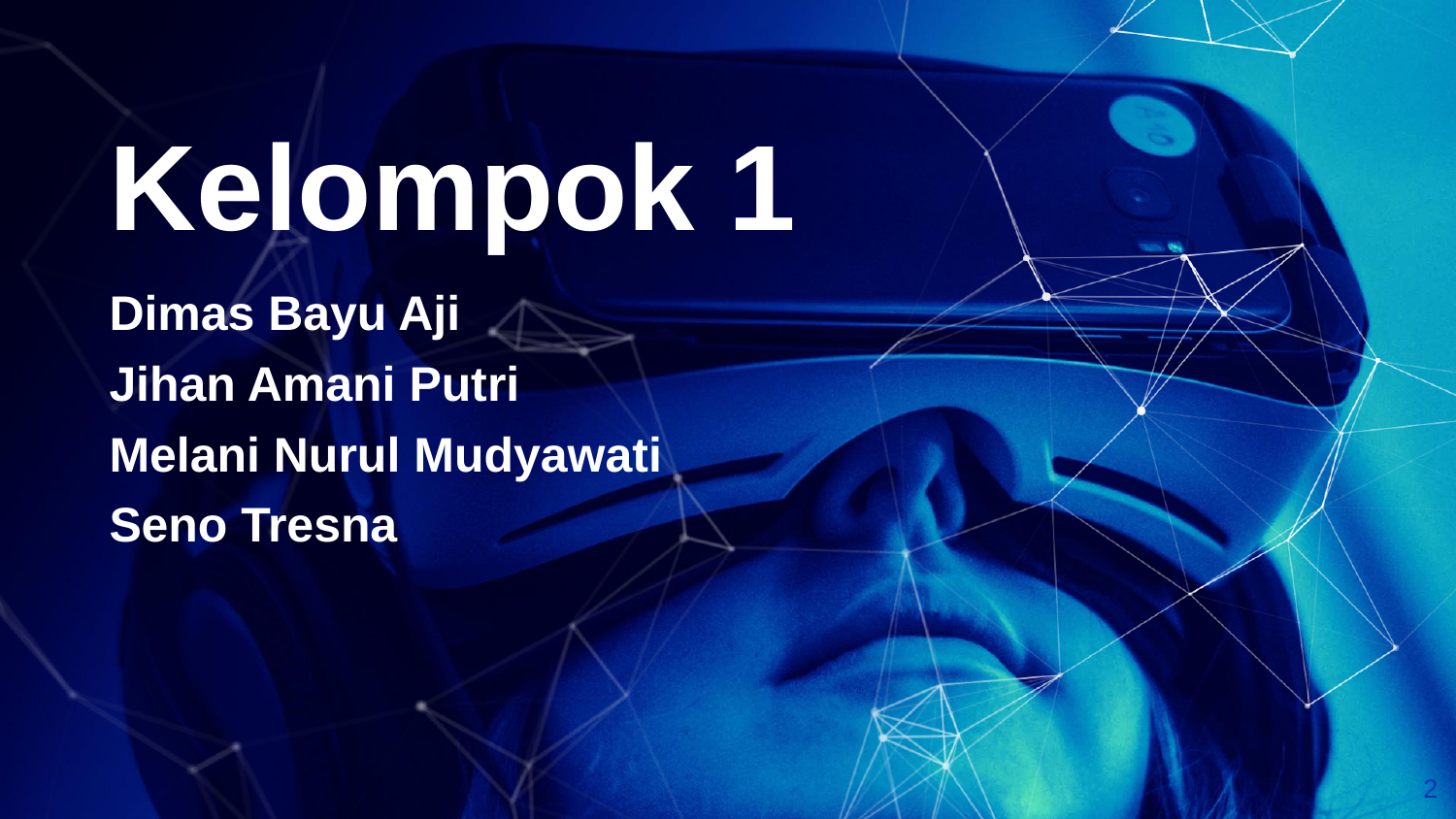

Kelompok 1
Dimas Bayu Aji
Jihan Amani Putri
Melani Nurul Mudyawati
Seno Tresna
2